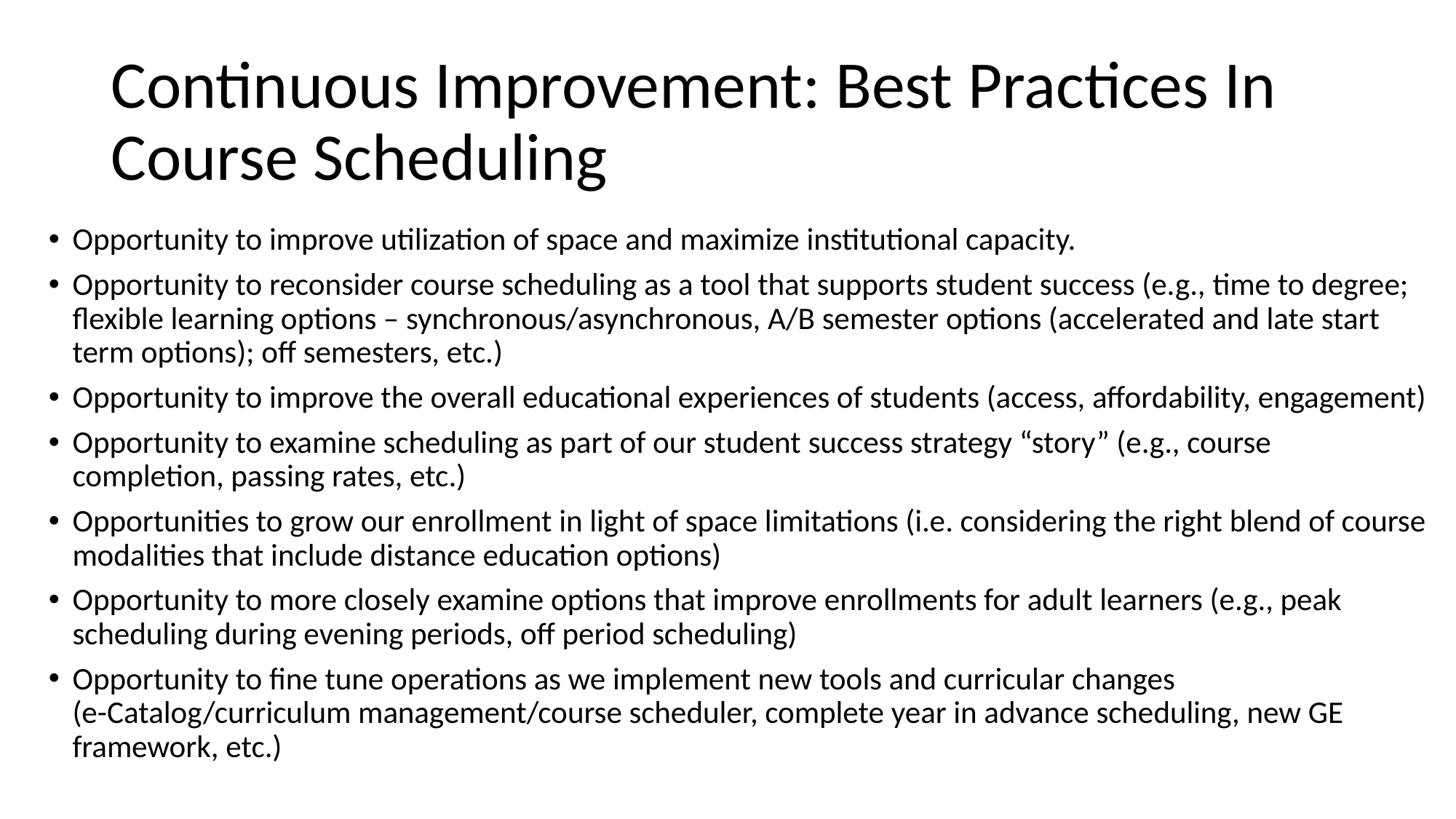

# Continuous Improvement: Best Practices In Course Scheduling
Opportunity to improve utilization of space and maximize institutional capacity.
Opportunity to reconsider course scheduling as a tool that supports student success (e.g., time to degree; flexible learning options – synchronous/asynchronous, A/B semester options (accelerated and late start term options); off semesters, etc.)
Opportunity to improve the overall educational experiences of students (access, affordability, engagement)
Opportunity to examine scheduling as part of our student success strategy “story” (e.g., course completion, passing rates, etc.)
Opportunities to grow our enrollment in light of space limitations (i.e. considering the right blend of course modalities that include distance education options)
Opportunity to more closely examine options that improve enrollments for adult learners (e.g., peak scheduling during evening periods, off period scheduling)
Opportunity to fine tune operations as we implement new tools and curricular changes (e-Catalog/curriculum management/course scheduler, complete year in advance scheduling, new GE framework, etc.)